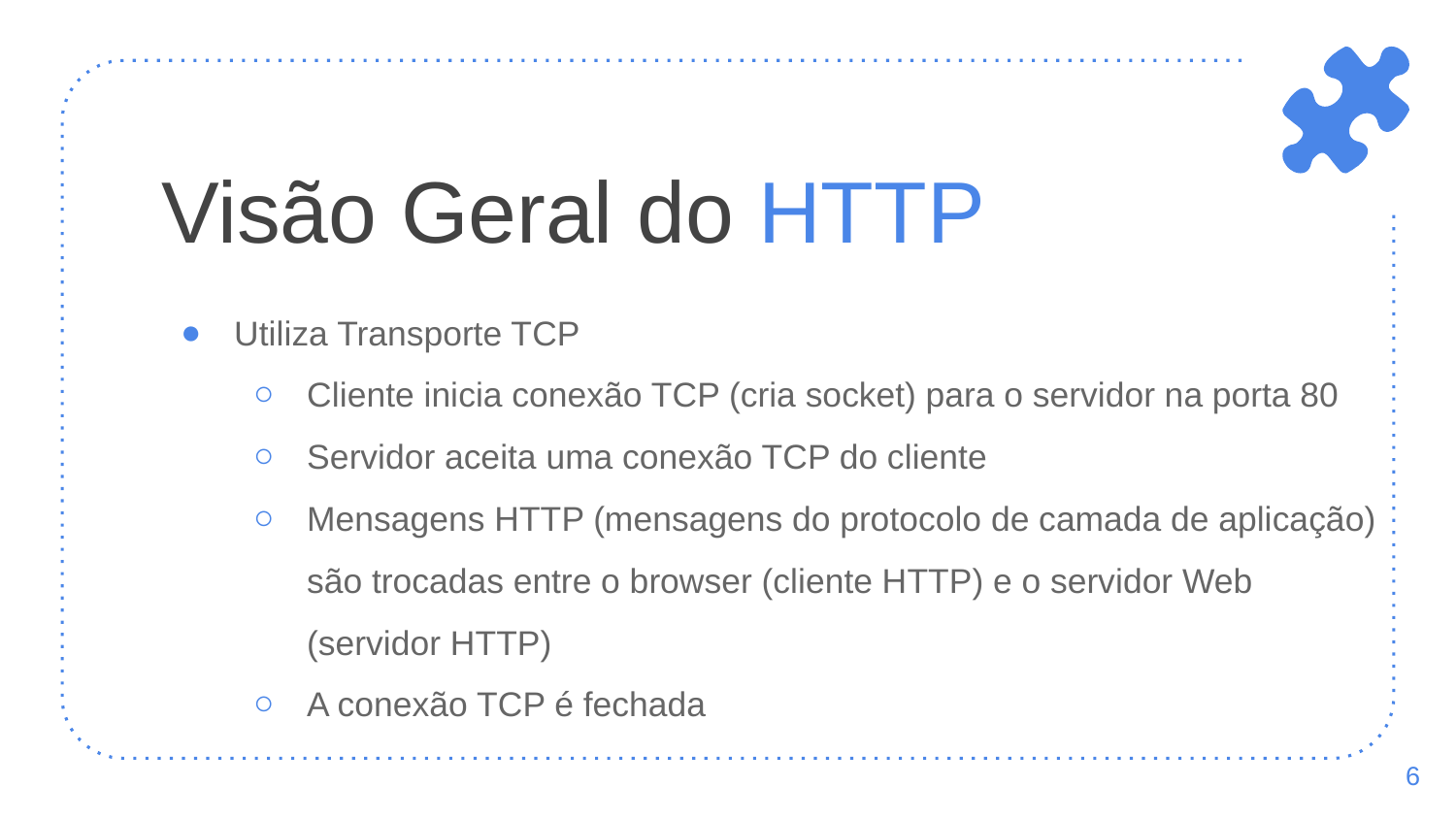

# Visão Geral do HTTP
Utiliza Transporte TCP
Cliente inicia conexão TCP (cria socket) para o servidor na porta 80
Servidor aceita uma conexão TCP do cliente
Mensagens HTTP (mensagens do protocolo de camada de aplicação) são trocadas entre o browser (cliente HTTP) e o servidor Web (servidor HTTP)
A conexão TCP é fechada
6